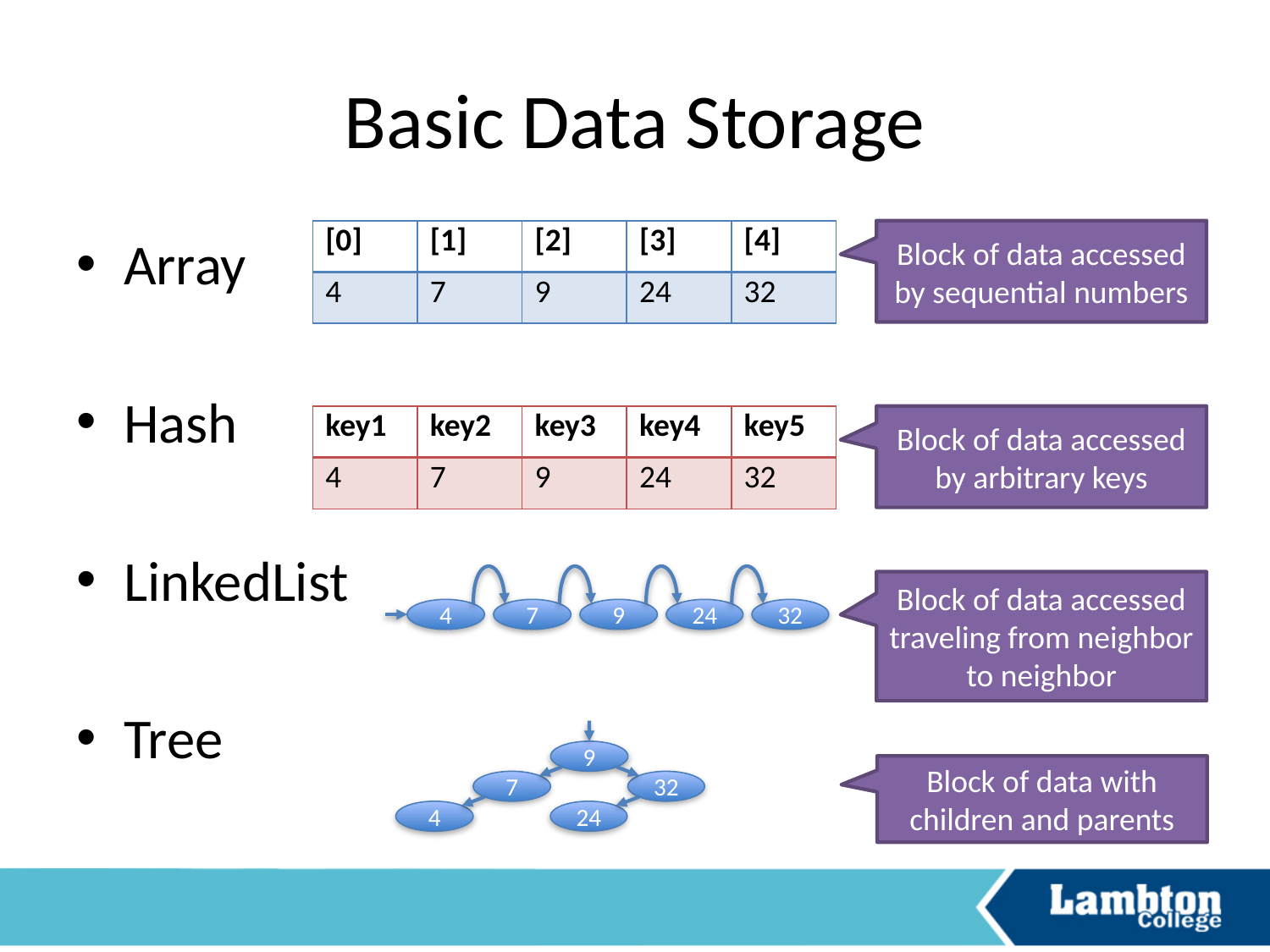

# Basic Data Storage
| [0] | [1] | [2] | [3] | [4] |
| --- | --- | --- | --- | --- |
| 4 | 7 | 9 | 24 | 32 |
Block of data accessed by sequential numbers
Array

Hash

LinkedList

Tree

| key1 | key2 | key3 | key4 | key5 |
| --- | --- | --- | --- | --- |
| 4 | 7 | 9 | 24 | 32 |
Block of data accessed by arbitrary keys
Block of data accessed traveling from neighbor to neighbor
4
7
9
24
32
9
Block of data with children and parents
7
32
4
24